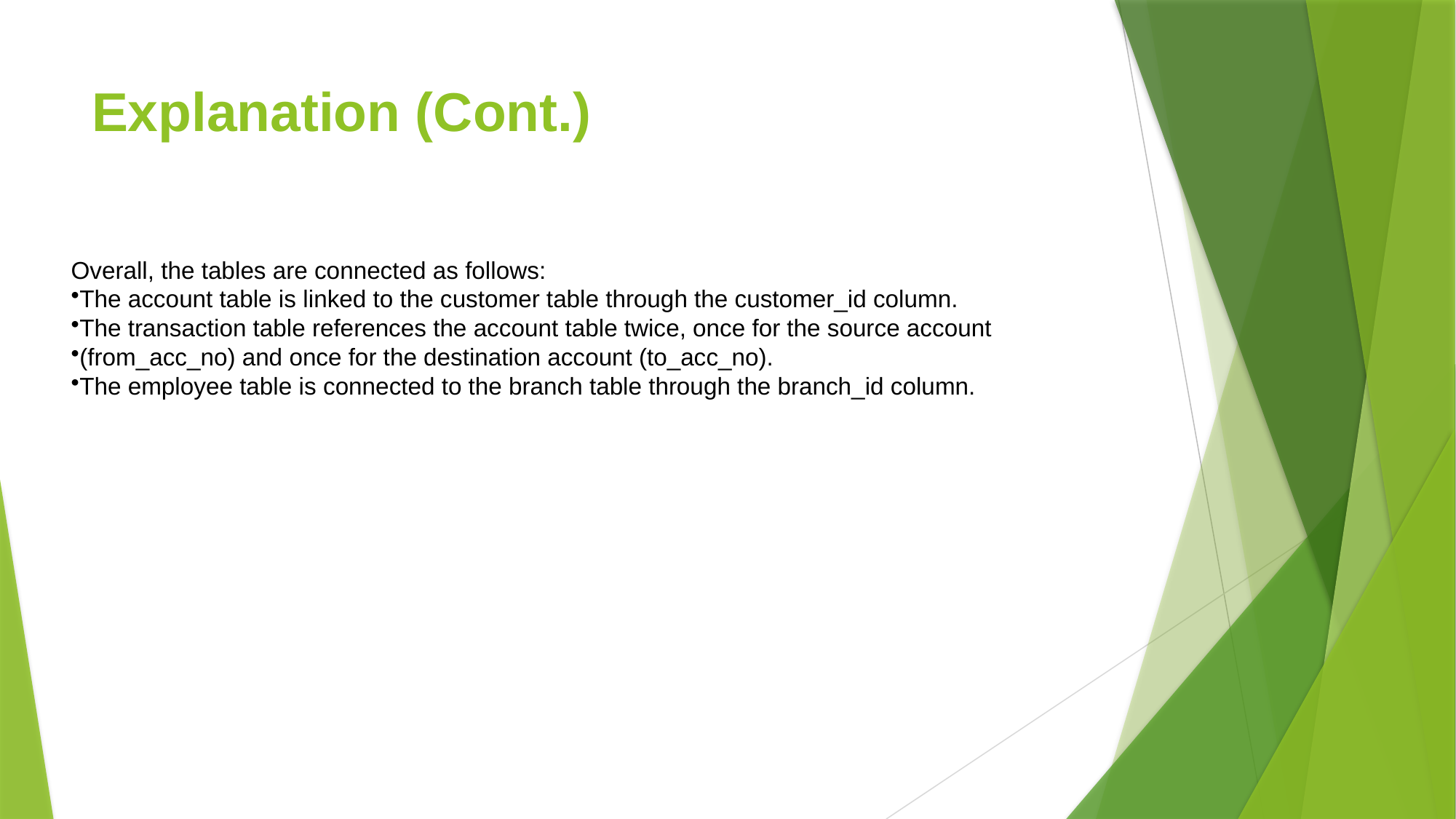

Explanation (Cont.)
Overall, the tables are connected as follows:
The account table is linked to the customer table through the customer_id column.
The transaction table references the account table twice, once for the source account
(from_acc_no) and once for the destination account (to_acc_no).
The employee table is connected to the branch table through the branch_id column.